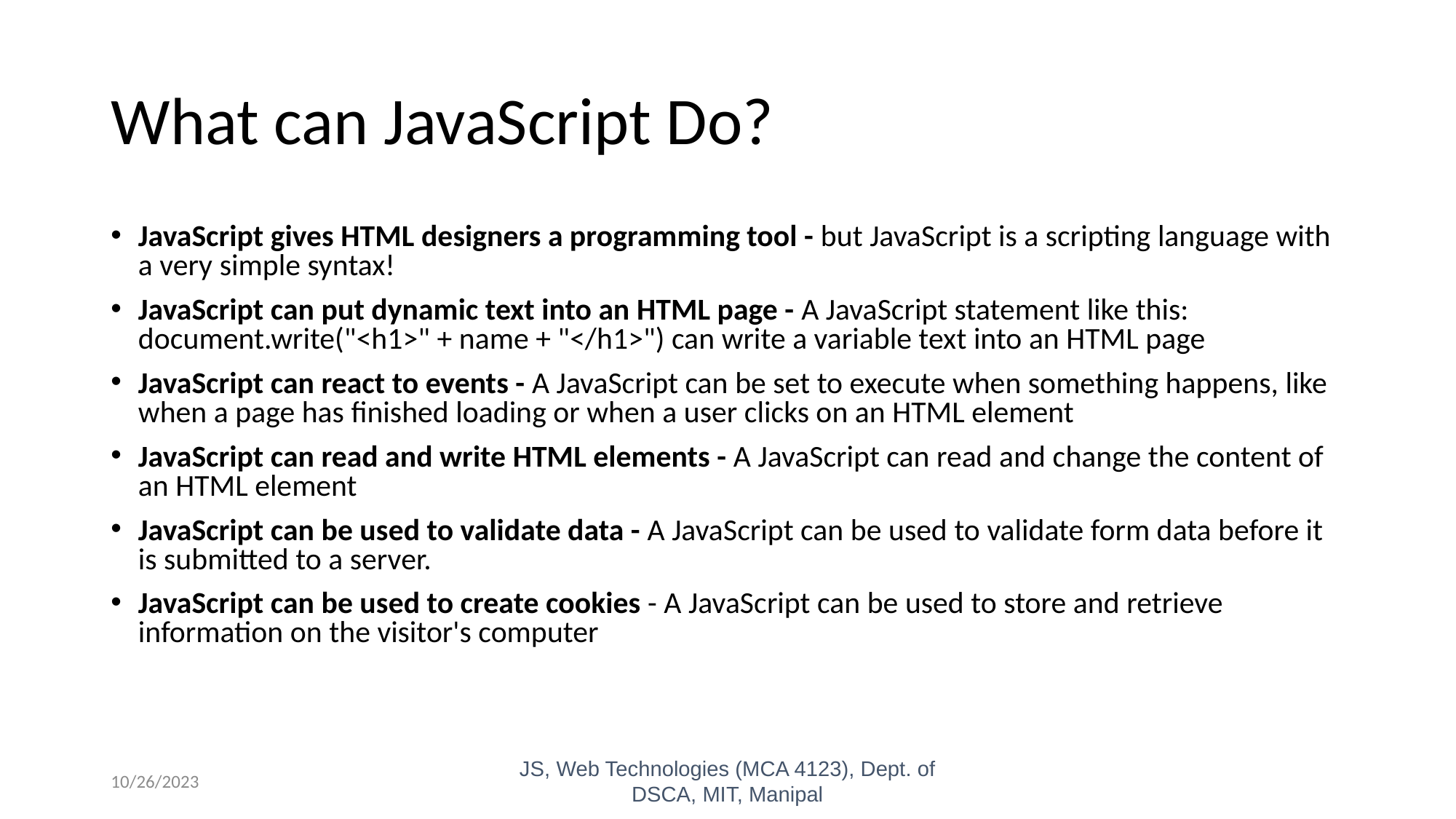

# What can JavaScript Do?
JavaScript gives HTML designers a programming tool - but JavaScript is a scripting language with a very simple syntax!
JavaScript can put dynamic text into an HTML page - A JavaScript statement like this: document.write("<h1>" + name + "</h1>") can write a variable text into an HTML page
JavaScript can react to events - A JavaScript can be set to execute when something happens, like when a page has finished loading or when a user clicks on an HTML element
JavaScript can read and write HTML elements - A JavaScript can read and change the content of an HTML element
JavaScript can be used to validate data - A JavaScript can be used to validate form data before it is submitted to a server.
JavaScript can be used to create cookies - A JavaScript can be used to store and retrieve information on the visitor's computer

10/26/2023
JS, Web Technologies (MCA 4123), Dept. of DSCA, MIT, Manipal
5